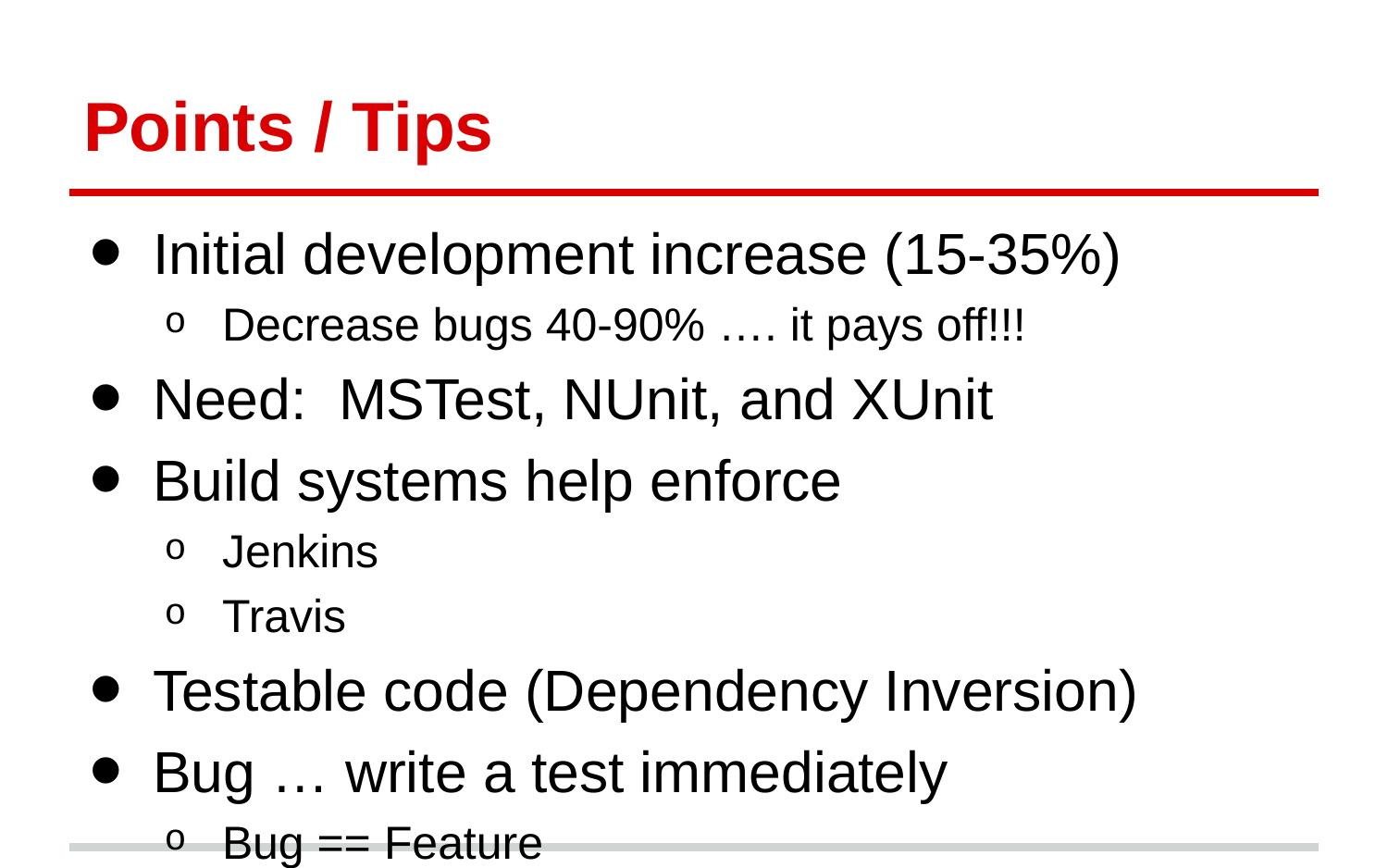

# Points / Tips
Initial development increase (15-35%)
Decrease bugs 40-90% …. it pays off!!!
Need:  MSTest, NUnit, and XUnit
Build systems help enforce
Jenkins
Travis
Testable code (Dependency Inversion)
Bug … write a test immediately
Bug == Feature